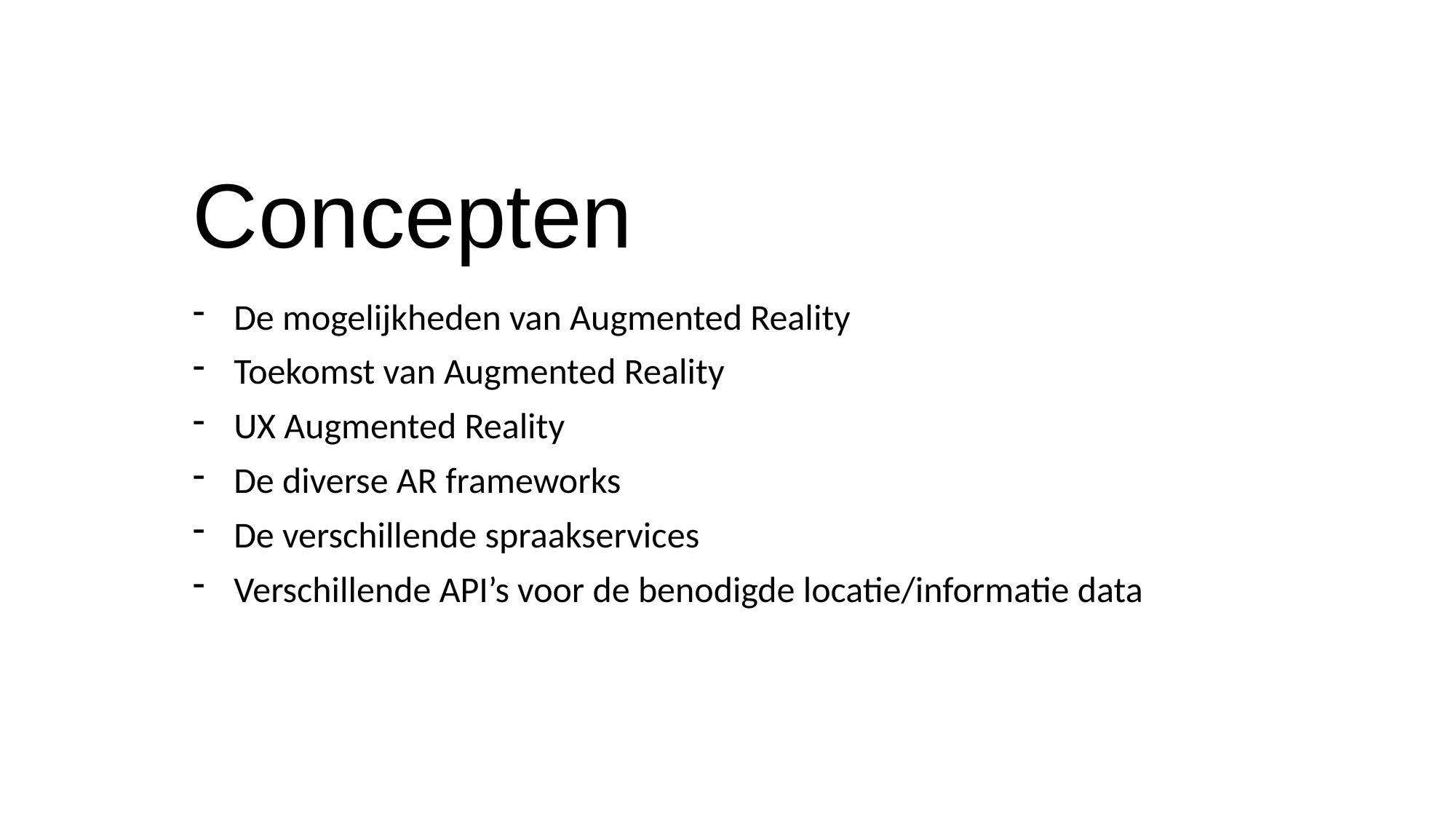

# Concepten
De mogelijkheden van Augmented Reality
Toekomst van Augmented Reality
UX Augmented Reality
De diverse AR frameworks
De verschillende spraakservices
Verschillende API’s voor de benodigde locatie/informatie data